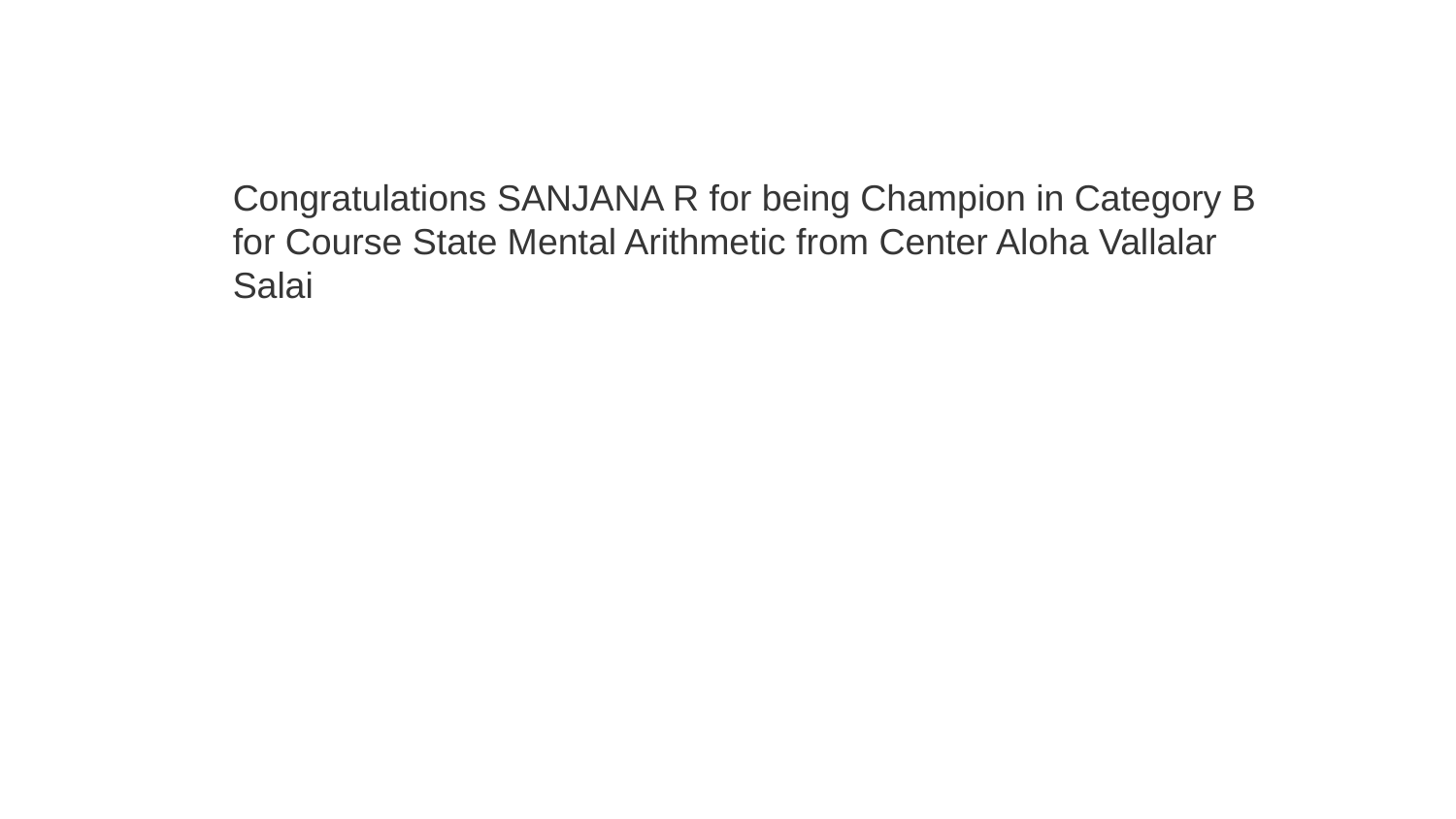

Congratulations SANJANA R for being Champion in Category B for Course State Mental Arithmetic from Center Aloha Vallalar Salai